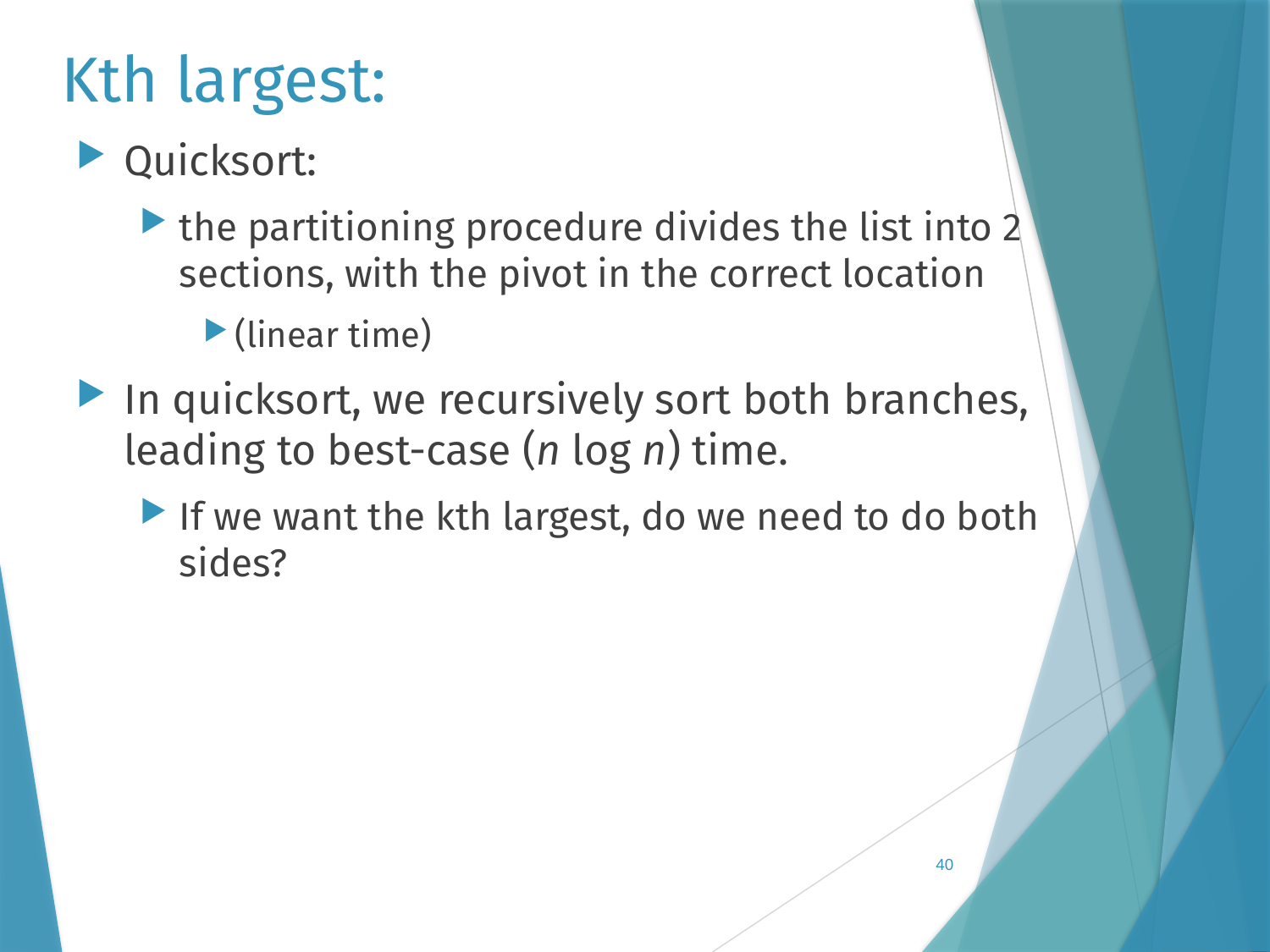

# Kth largest:
Quicksort:
the partitioning procedure divides the list into 2 sections, with the pivot in the correct location
(linear time)
In quicksort, we recursively sort both branches, leading to best-case (n log n) time.
If we want the kth largest, do we need to do both sides?

40